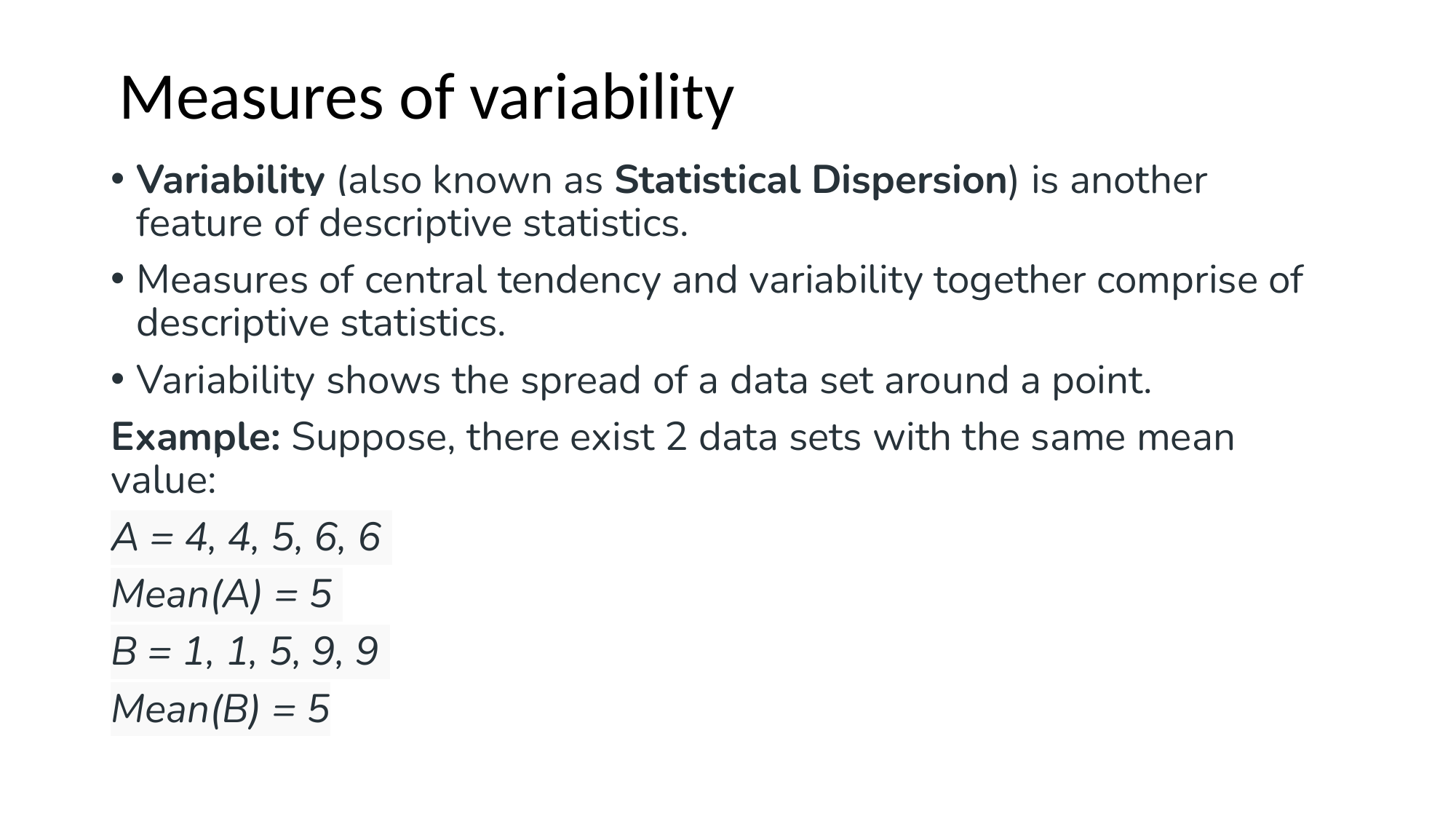

# Measures of variability
Variability (also known as Statistical Dispersion) is another feature of descriptive statistics.
Measures of central tendency and variability together comprise of descriptive statistics.
Variability shows the spread of a data set around a point.
Example: Suppose, there exist 2 data sets with the same mean value:
A = 4, 4, 5, 6, 6
Mean(A) = 5
B = 1, 1, 5, 9, 9
Mean(B) = 5